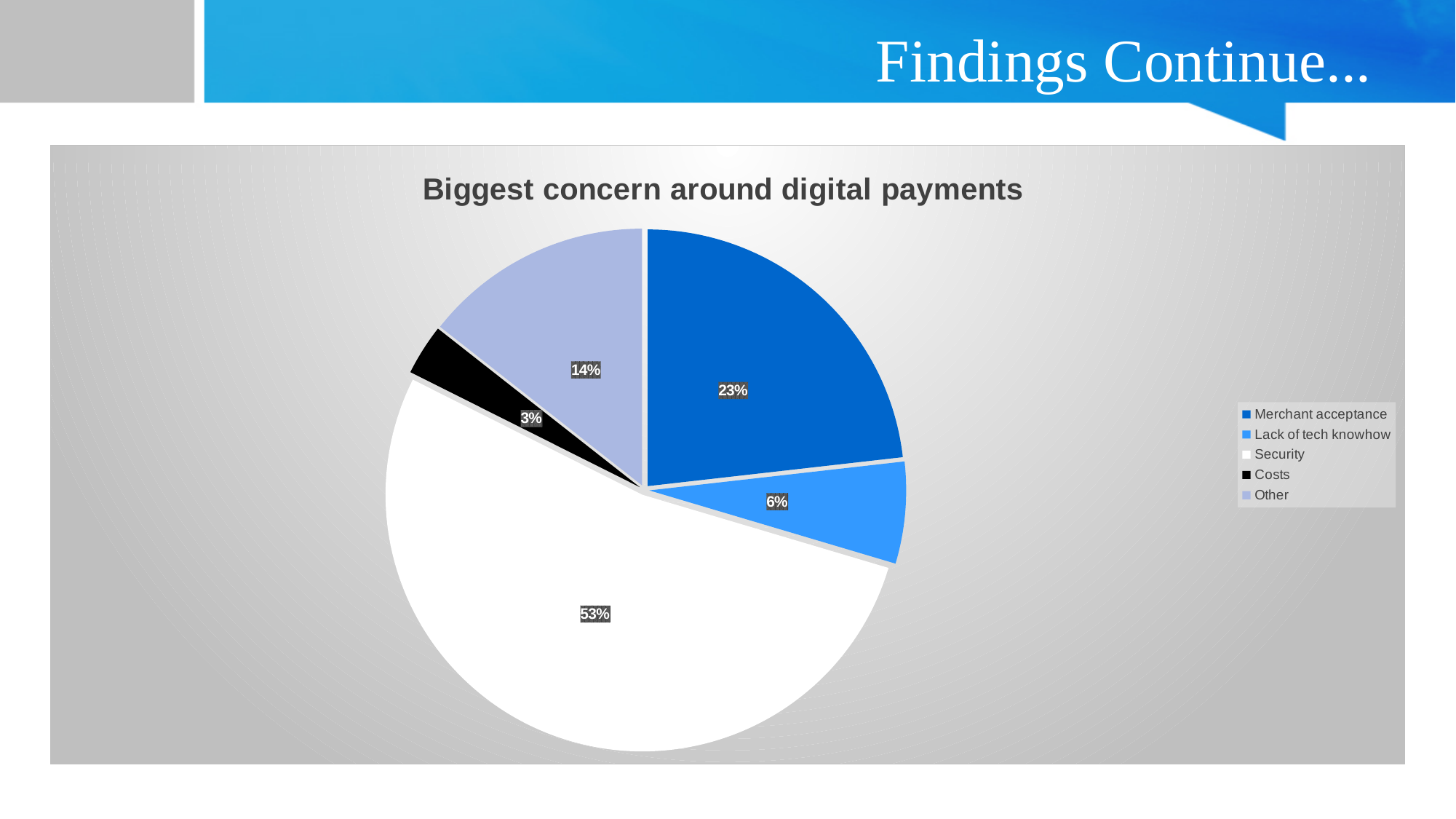

# Findings Continue...

### Chart: Biggest concern around digital payments

| Category |  |
|---|---|
| Merchant acceptance | 29.0 |
| Lack of tech knowhow | 8.0 |
| Security | 66.0 |
| Costs | 4.0 |
| Other | 18.0 |